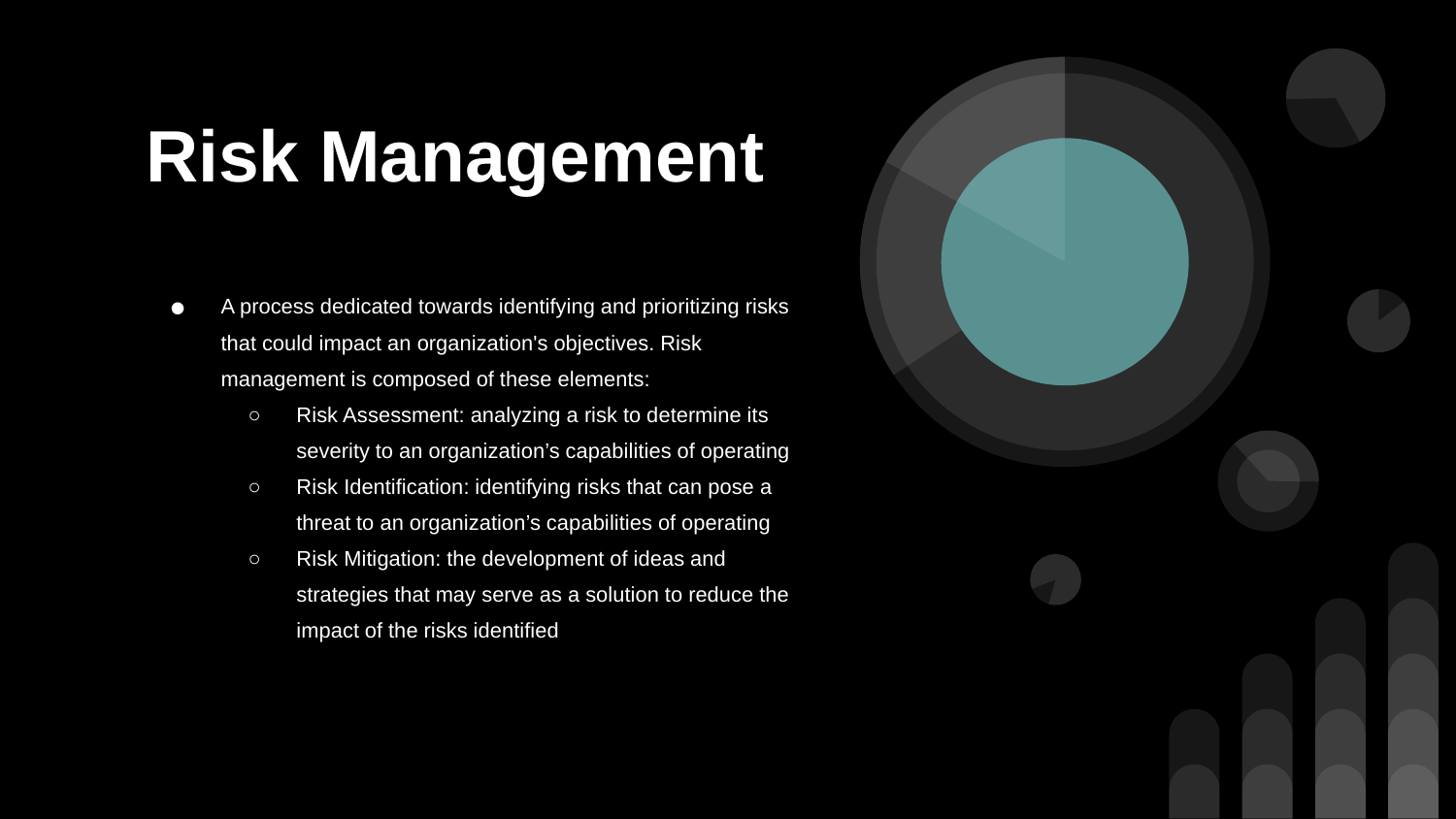

# Risk Management
A process dedicated towards identifying and prioritizing risks that could impact an organization's objectives. Risk management is composed of these elements:
Risk Assessment: analyzing a risk to determine its severity to an organization’s capabilities of operating
Risk Identification: identifying risks that can pose a threat to an organization’s capabilities of operating
Risk Mitigation: the development of ideas and strategies that may serve as a solution to reduce the impact of the risks identified